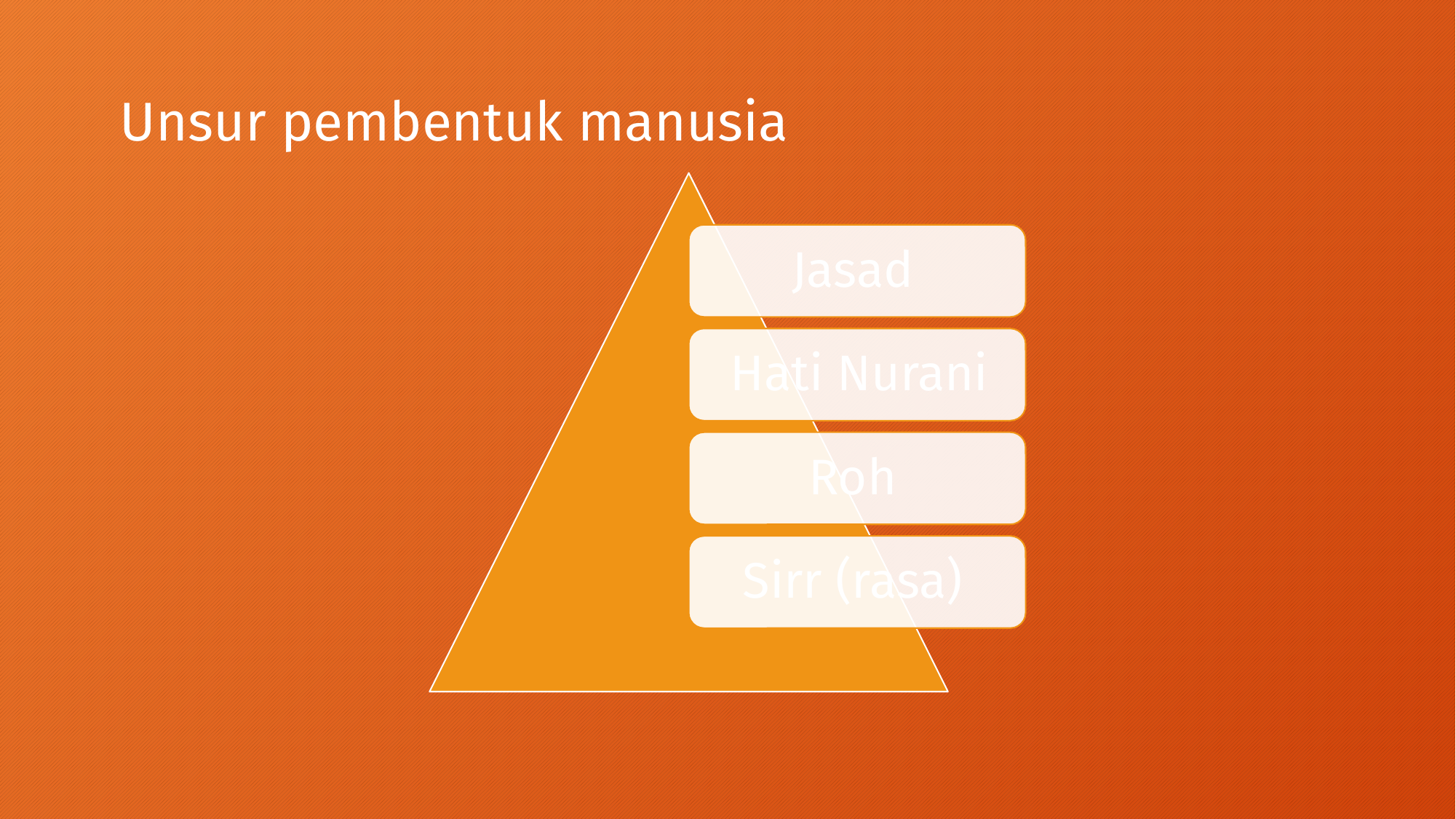

# Unsur pembentuk manusia
Jasad
Hati Nurani
Roh
Sirr (rasa)